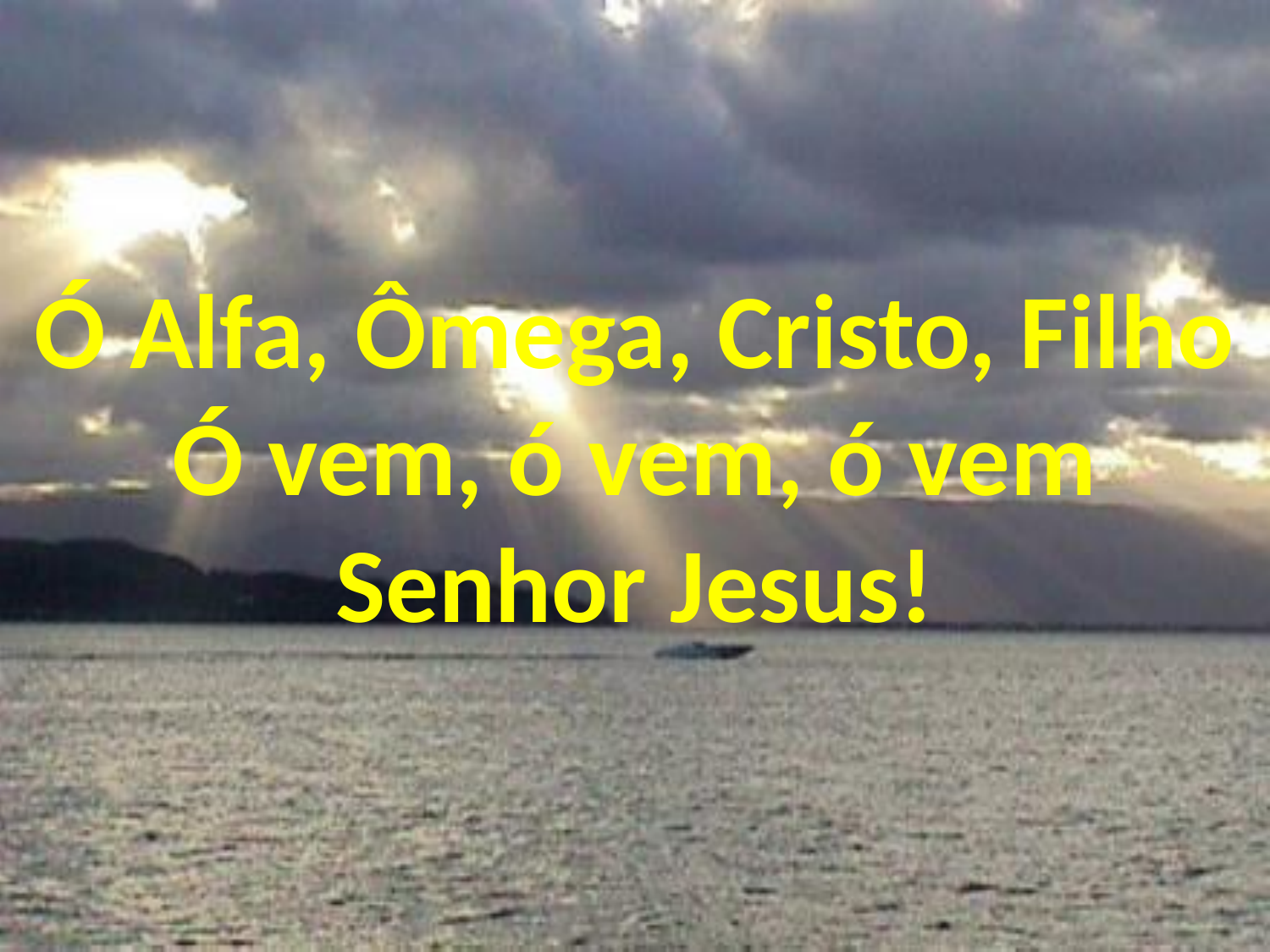

Ó Alfa, Ômega, Cristo, Filho
Ó vem, ó vem, ó vem Senhor Jesus!